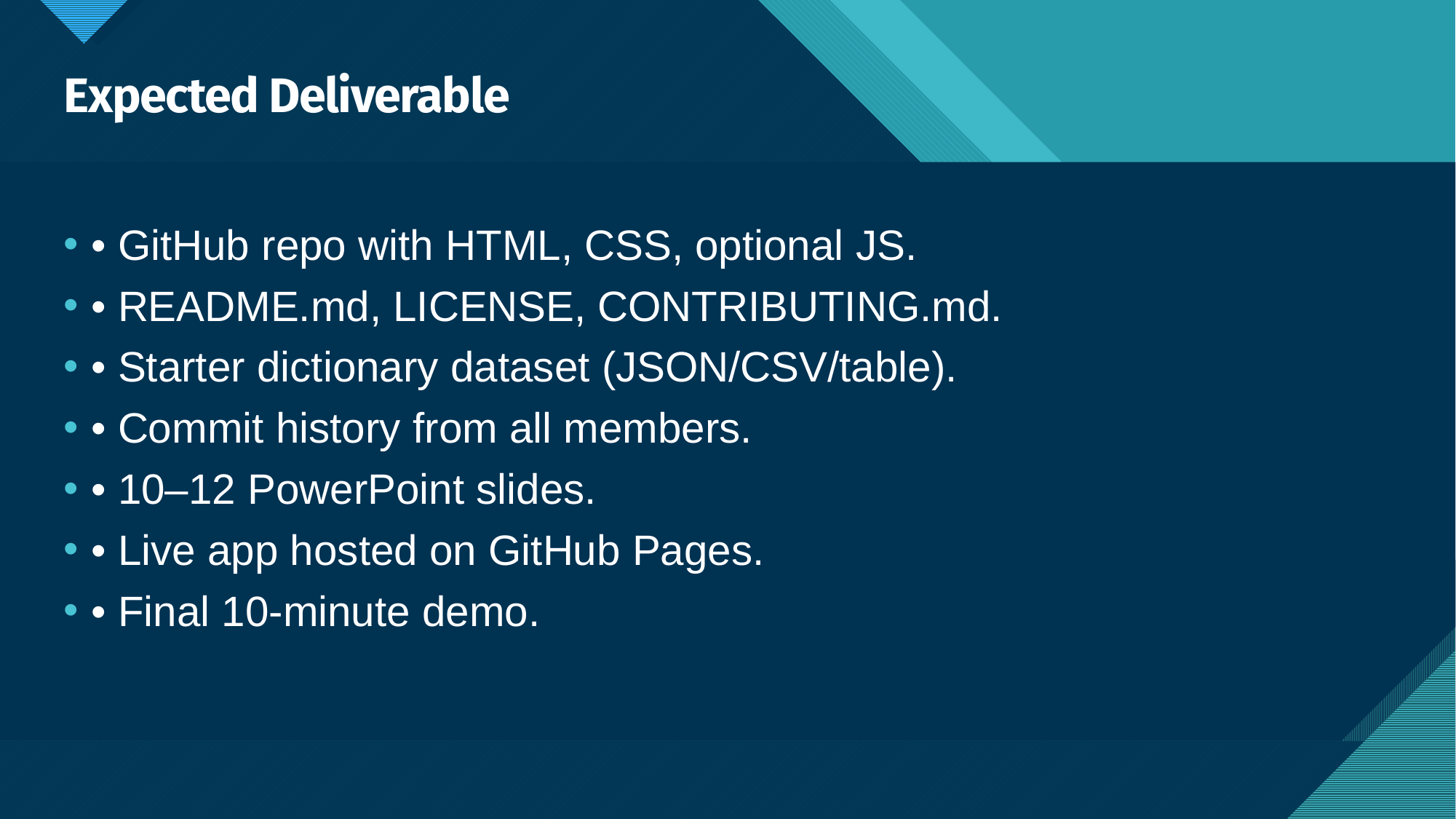

# Expected Deliverable s
• GitHub repo with HTML, CSS, optional JS.
• README.md, LICENSE, CONTRIBUTING.md.
• Starter dictionary dataset (JSON/CSV/table).
• Commit history from all members.
• 10–12 PowerPoint slides.
• Live app hosted on GitHub Pages.
• Final 10-minute demo.